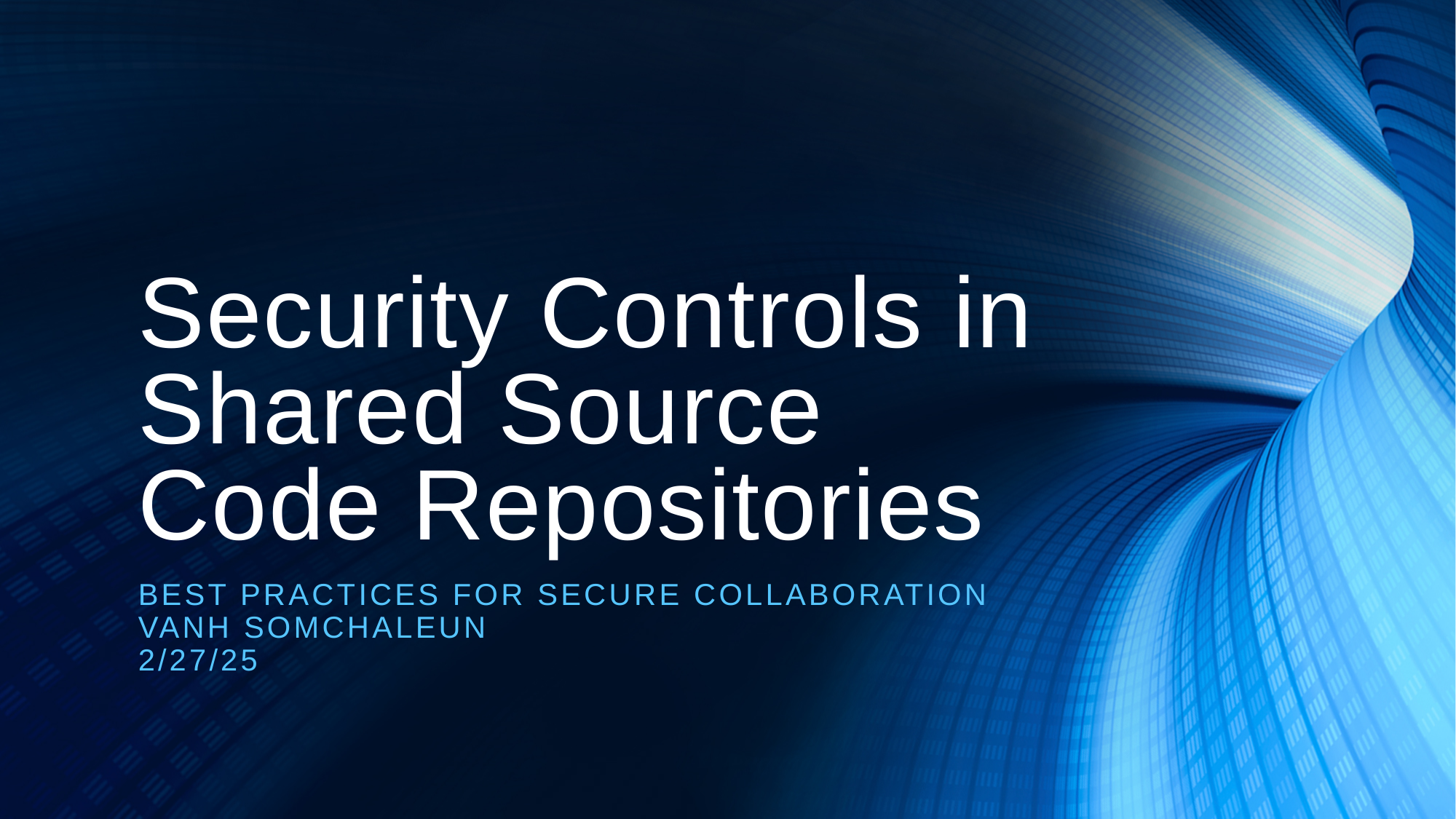

# Security Controls in Shared Source Code Repositories
Best Practices for secure collaboration
Vanh Somchaleun
2/27/25